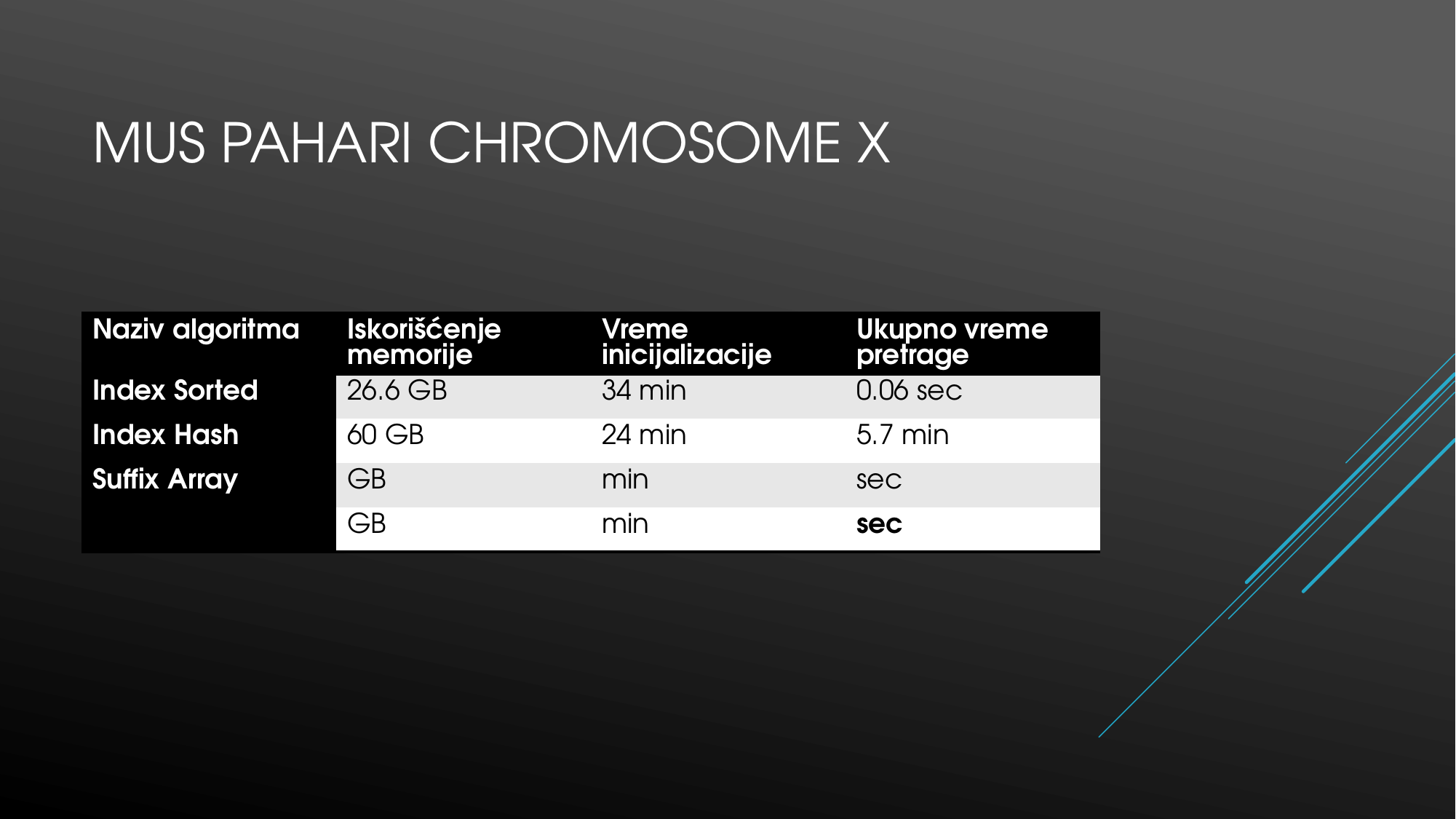

Mus pahari chromosome X
| Naziv algoritma | Iskorišćenje memorije | Vreme inicijalizacije | Ukupno vreme pretrage |
| --- | --- | --- | --- |
| Index Sorted | 26.6 GB | 34 min | 0.06 sec |
| Index Hash | 60 GB | 24 min | 5.7 min |
| Suffix Array | GB | min | sec |
| Suffix Tree | GB | min | sec |